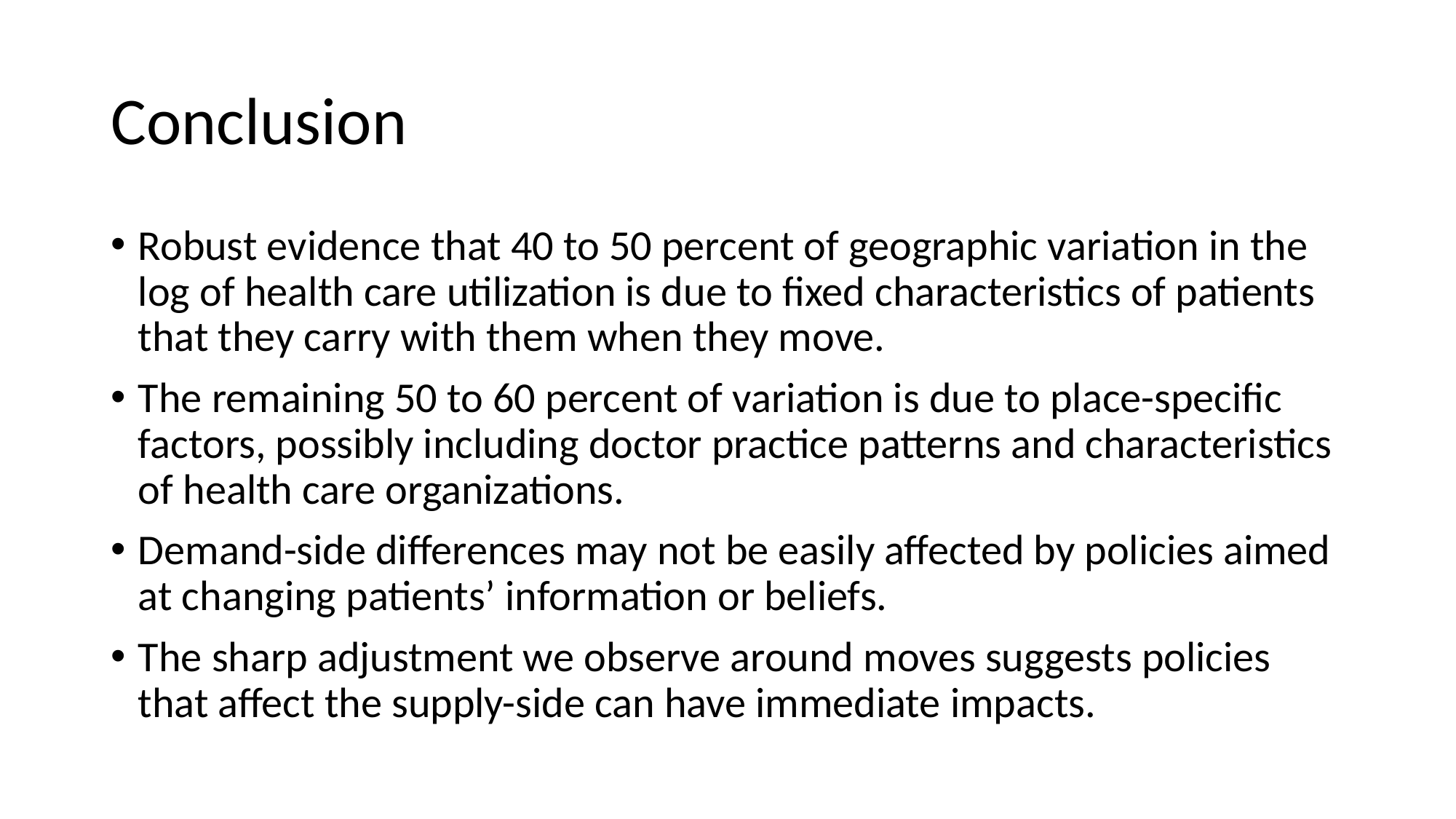

# Conclusion
Robust evidence that 40 to 50 percent of geographic variation in the log of health care utilization is due to fixed characteristics of patients that they carry with them when they move.
The remaining 50 to 60 percent of variation is due to place-specific factors, possibly including doctor practice patterns and characteristics of health care organizations.
Demand-side differences may not be easily affected by policies aimed at changing patients’ information or beliefs.
The sharp adjustment we observe around moves suggests policies that affect the supply-side can have immediate impacts.